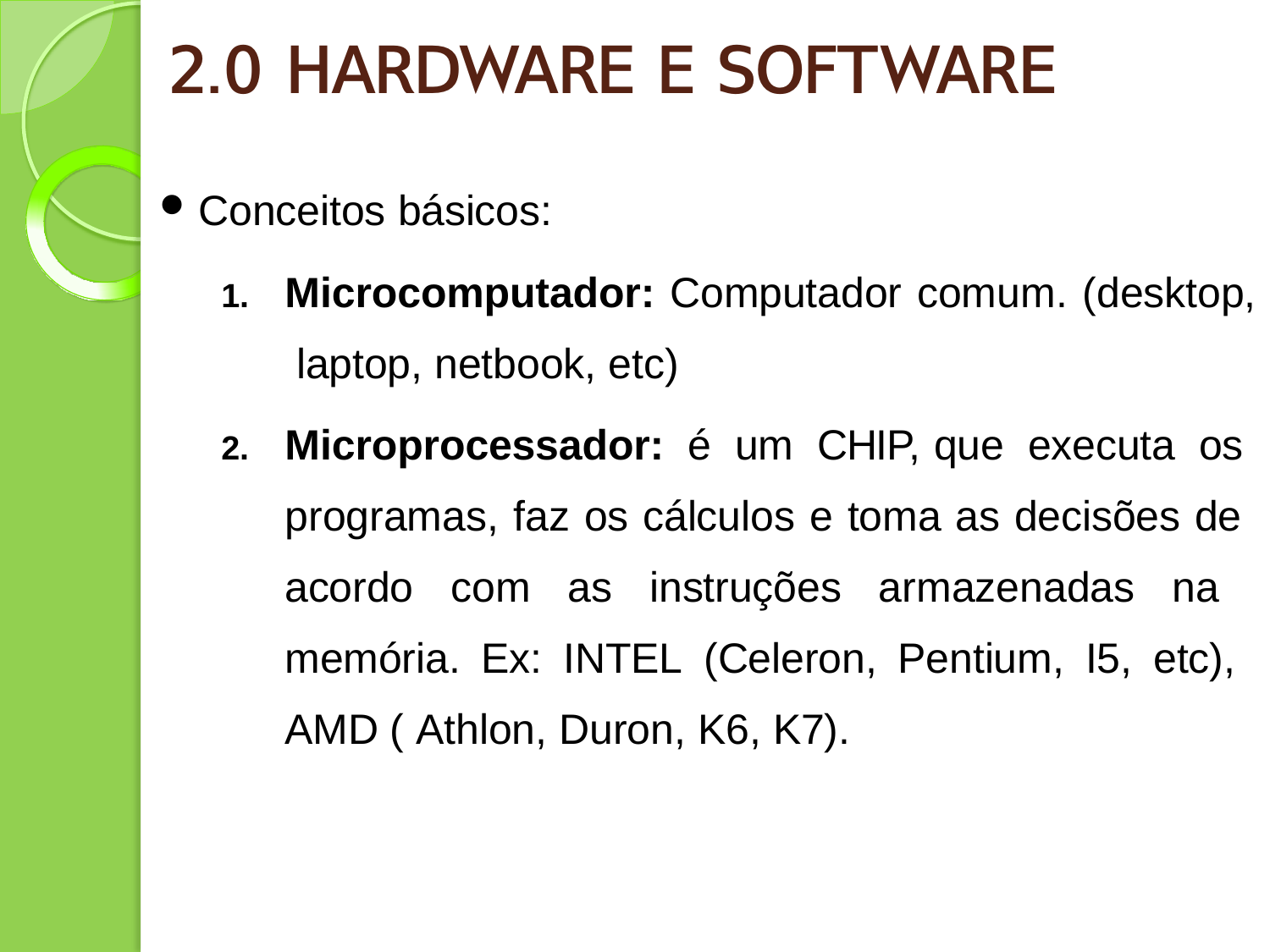

# 2.0 HARDWARE E SOFTWARE
Conceitos básicos:
Microcomputador: Computador comum. (desktop,  laptop, netbook, etc)
Microprocessador: é um CHIP, que executa os  programas, faz os cálculos e toma as decisões de  acordo com as instruções armazenadas na  memória. Ex: INTEL (Celeron, Pentium, I5, etc),  AMD ( Athlon, Duron, K6, K7).